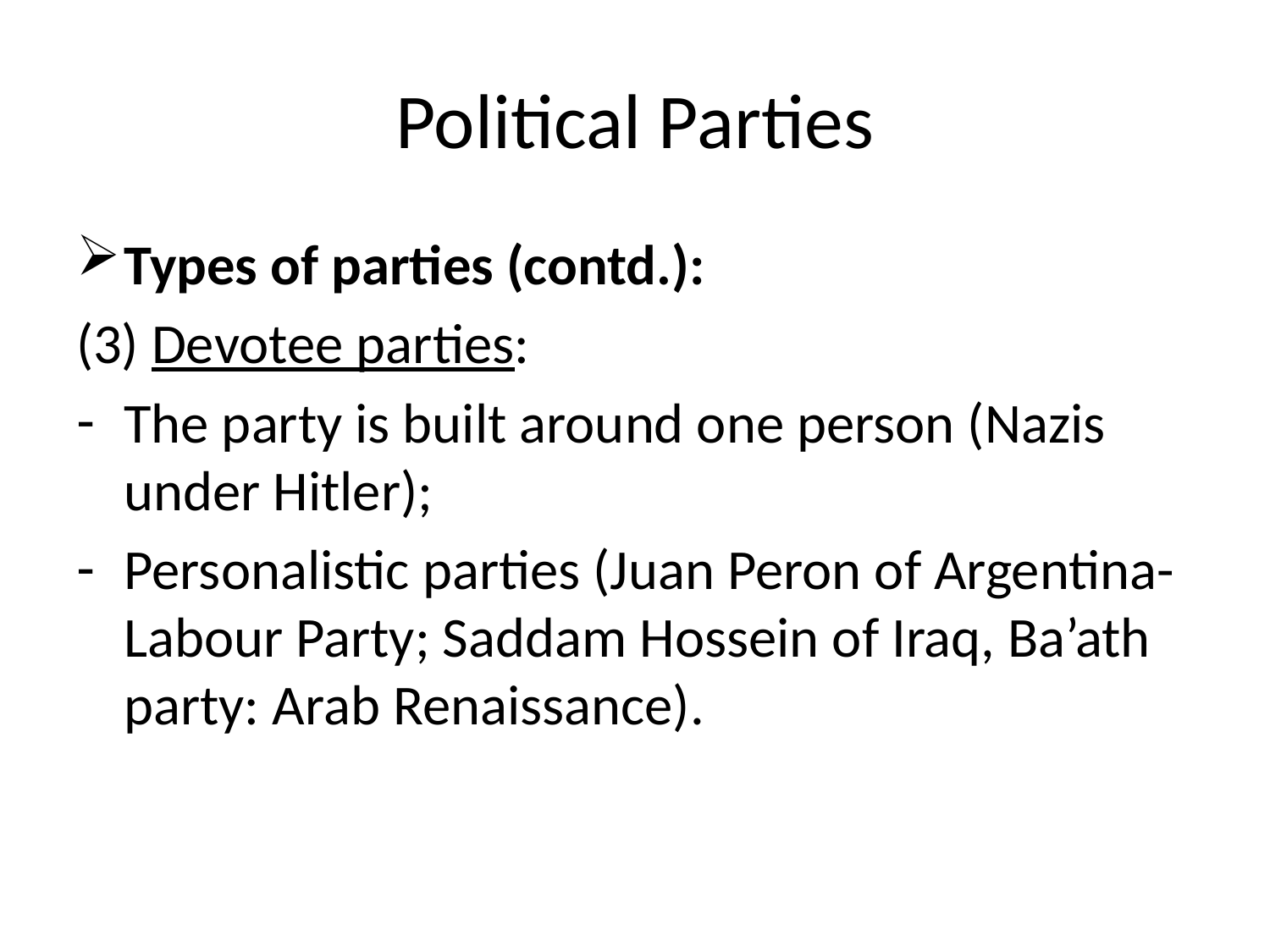

# Political Parties
Types of parties (contd.):
(3) Devotee parties:
The party is built around one person (Nazis under Hitler);
Personalistic parties (Juan Peron of Argentina- Labour Party; Saddam Hossein of Iraq, Ba’ath party: Arab Renaissance).